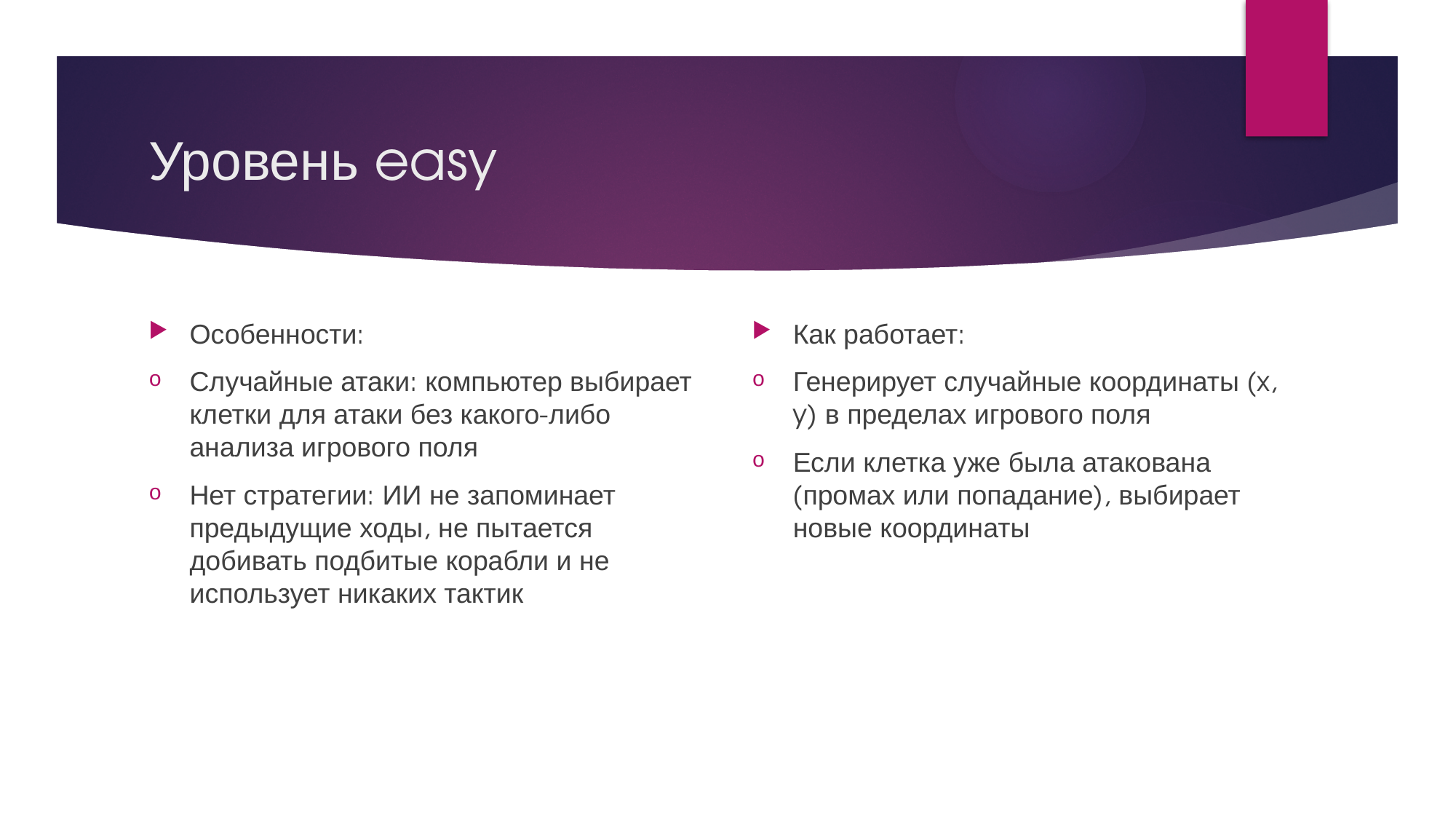

# Уровень easy
Как работает:
Генерирует случайные координаты (x, y) в пределах игрового поля
Если клетка уже была атакована (промах или попадание), выбирает новые координаты

Особенности:
Случайные атаки: компьютер выбирает клетки для атаки без какого-либо анализа игрового поля
Нет стратегии: ИИ не запоминает предыдущие ходы, не пытается добивать подбитые корабли и не использует никаких тактик